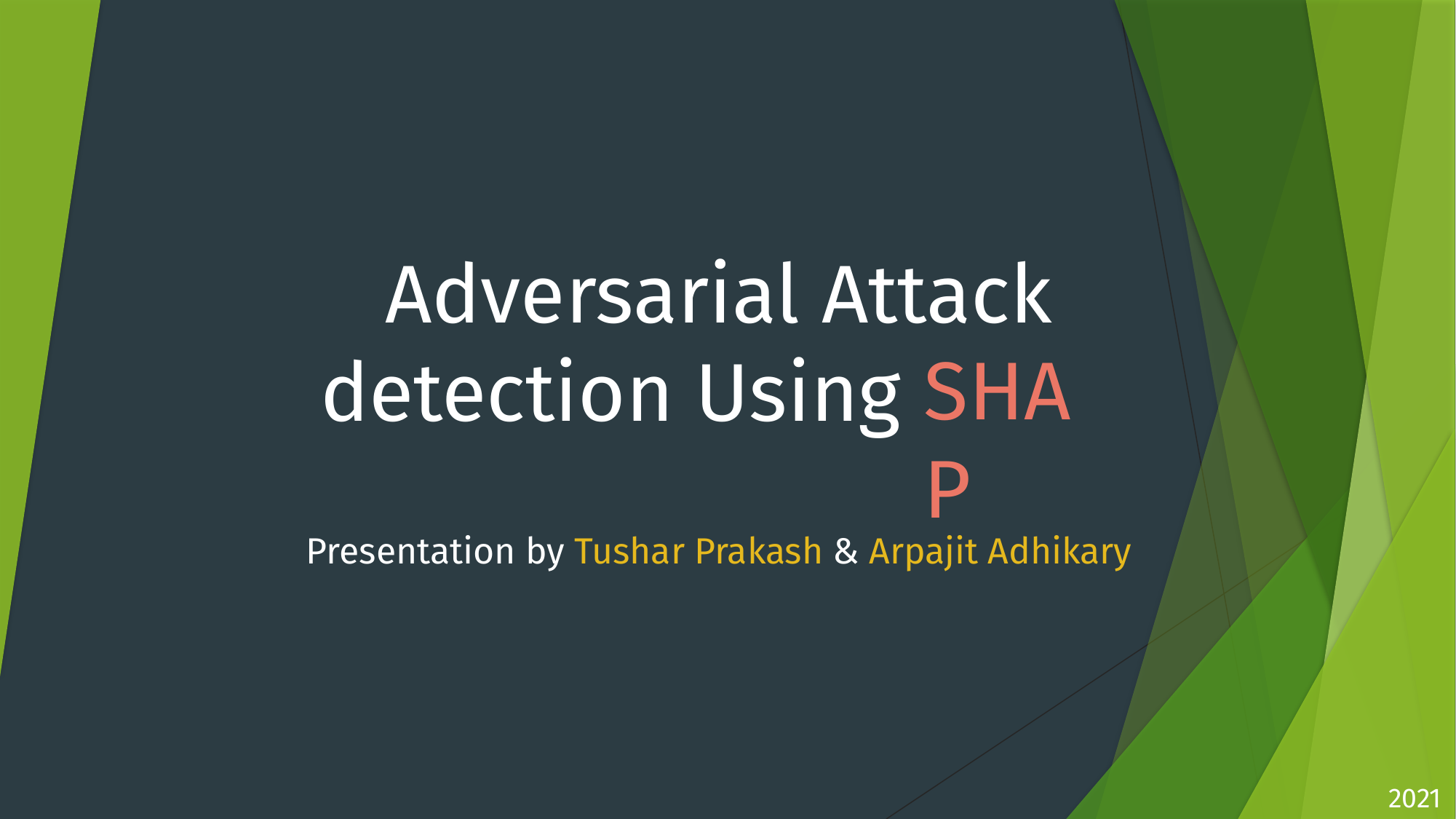

# Adversarial Attack detection Using SHAP
SHAP
Presentation by Tushar Prakash & Arpajit Adhikary
2021